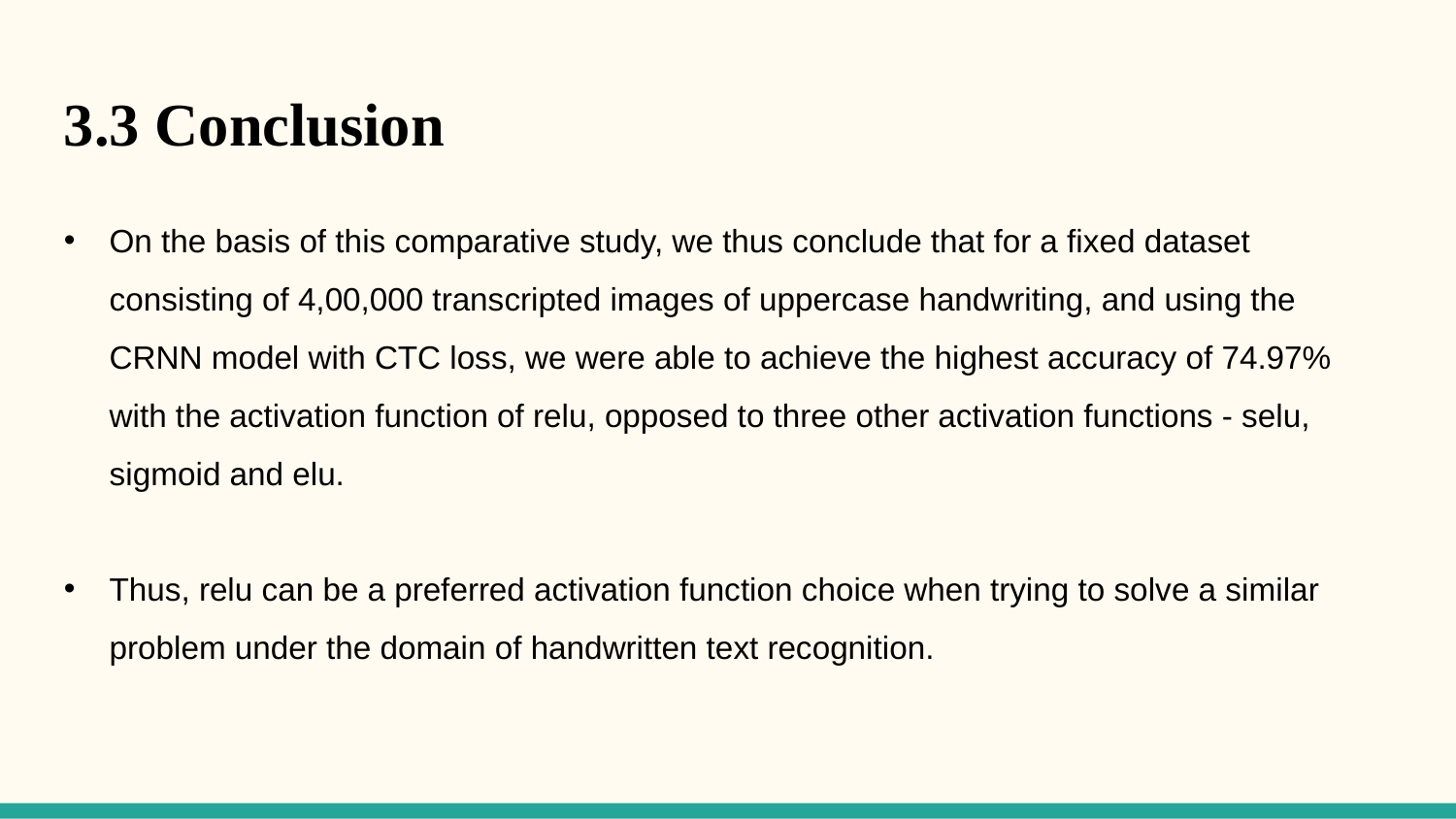

3.3 Conclusion
On the basis of this comparative study, we thus conclude that for a fixed dataset consisting of 4,00,000 transcripted images of uppercase handwriting, and using the CRNN model with CTC loss, we were able to achieve the highest accuracy of 74.97% with the activation function of relu, opposed to three other activation functions - selu, sigmoid and elu.

Thus, relu can be a preferred activation function choice when trying to solve a similar problem under the domain of handwritten text recognition.